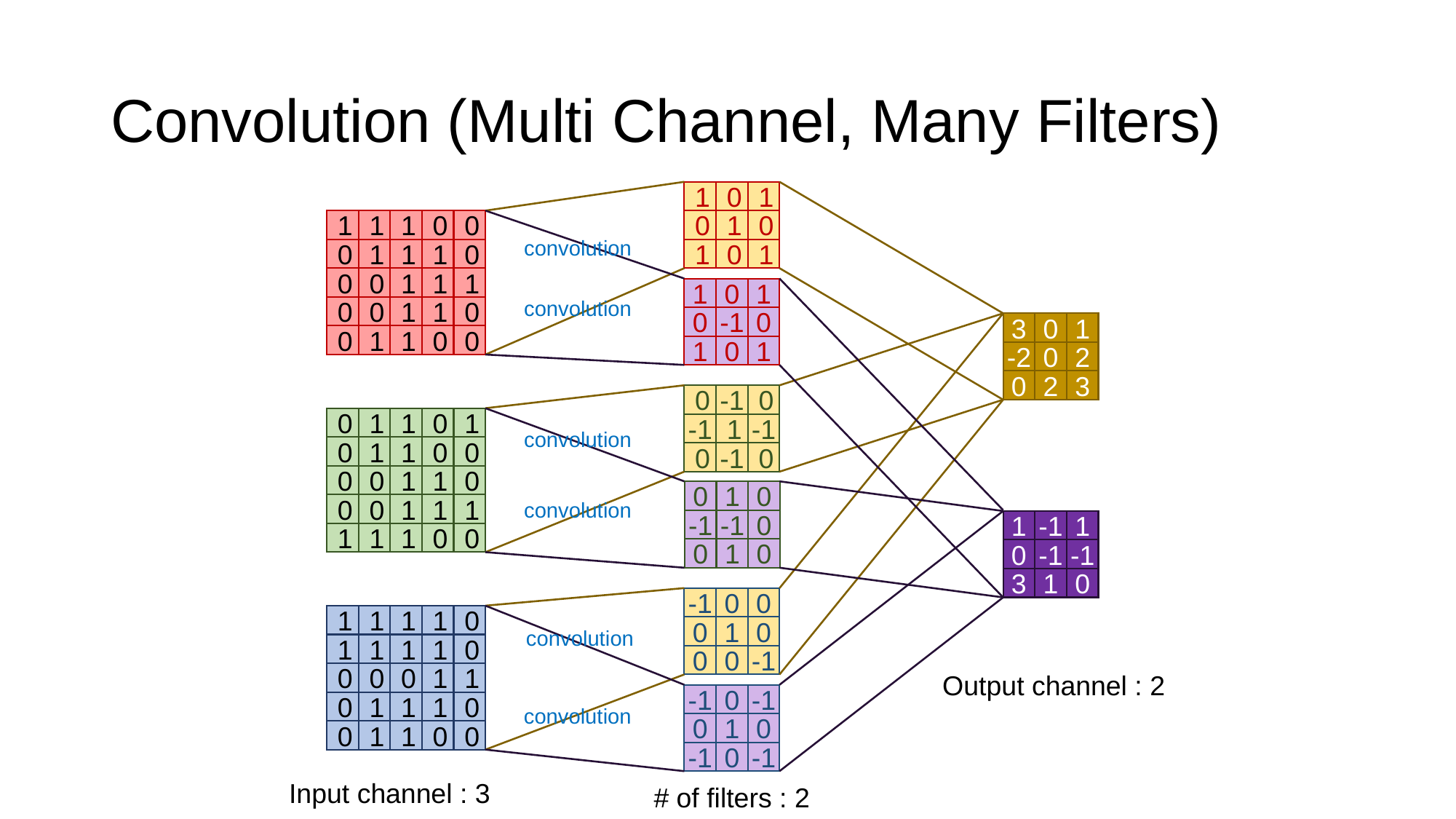

# Convolution (Multi Channel, Many Filters)
1
0
1
0
1
0
1
0
1
1
1
1
0
0
0
1
1
1
0
0
0
1
1
1
0
0
1
1
0
0
1
1
0
0
convolution
1
0
1
0
-1
0
1
0
1
convolution
3
0
1
-2
0
2
0
2
3
0
-1
0
-1
1
-1
0
-1
0
0
1
1
0
1
0
1
1
0
0
0
0
1
1
0
0
0
1
1
1
1
1
1
0
0
convolution
0
1
0
-1
-1
0
0
1
0
convolution
1
-1
1
0
-1
-1
3
1
0
-1
0
0
0
1
0
0
0
-1
1
1
1
1
0
1
1
1
1
0
0
0
0
1
1
0
1
1
1
0
0
1
1
0
0
convolution
Output channel : 2
-1
0
-1
0
1
0
-1
0
-1
convolution
Input channel : 3
# of filters : 2